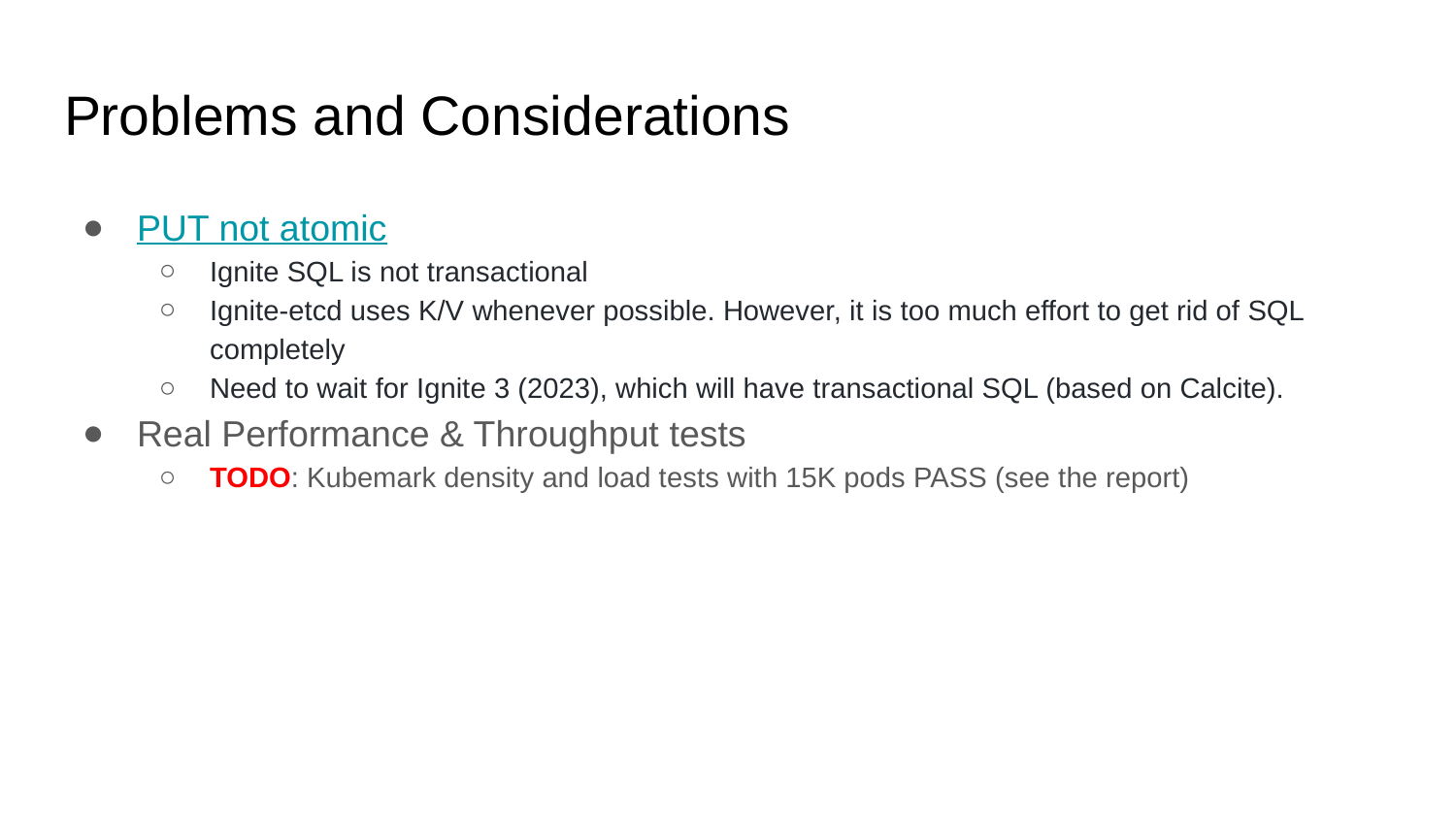

# Problems and Considerations
PUT not atomic
Ignite SQL is not transactional
Ignite-etcd uses K/V whenever possible. However, it is too much effort to get rid of SQL completely
Need to wait for Ignite 3 (2023), which will have transactional SQL (based on Calcite).
Real Performance & Throughput tests
TODO: Kubemark density and load tests with 15K pods PASS (see the report)